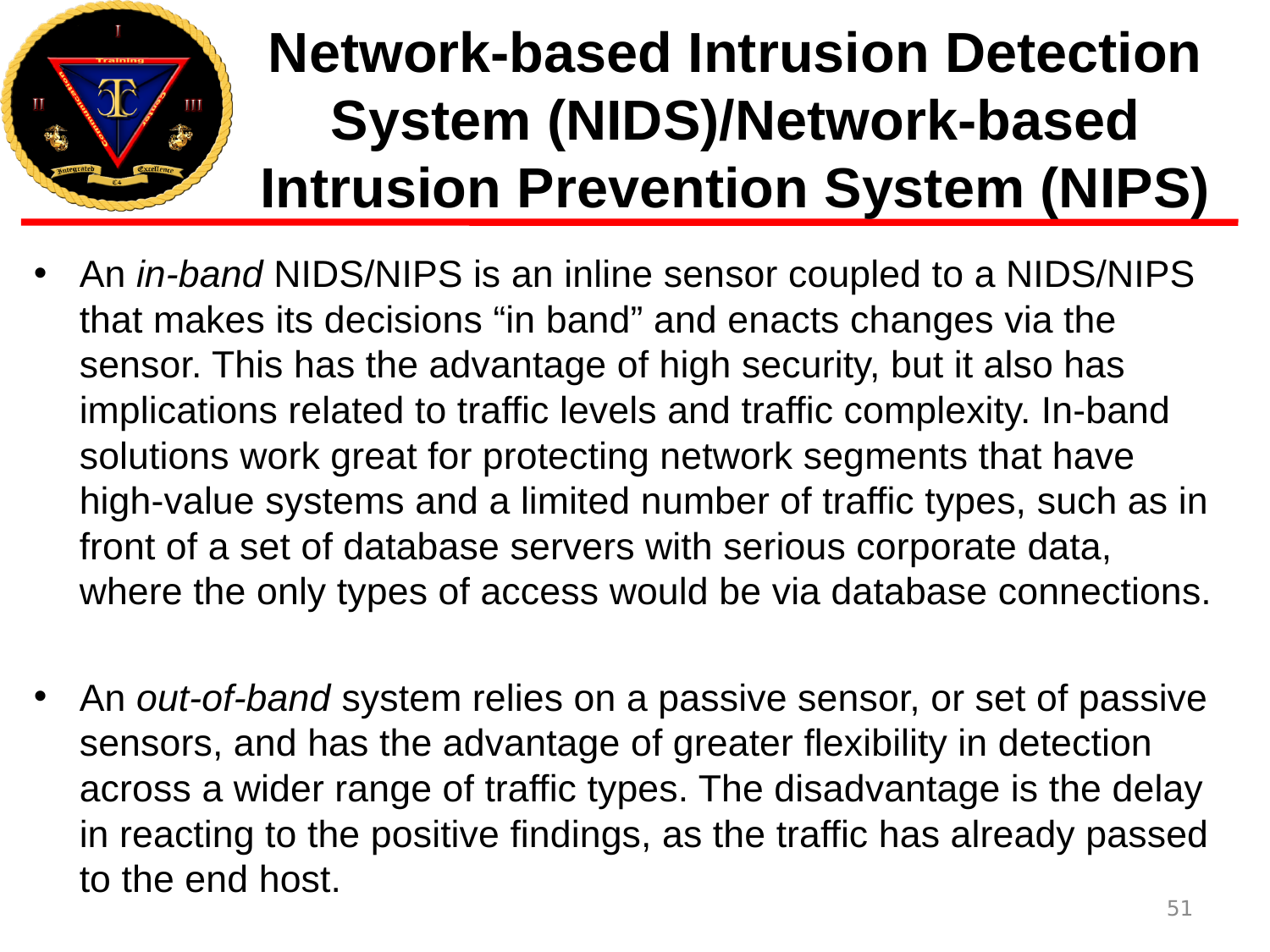

# Network-based Intrusion Detection System (NIDS)/Network-based Intrusion Prevention System (NIPS)
An in-band NIDS/NIPS is an inline sensor coupled to a NIDS/NIPS that makes its decisions “in band” and enacts changes via the sensor. This has the advantage of high security, but it also has implications related to traffic levels and traffic complexity. In-band solutions work great for protecting network segments that have high-value systems and a limited number of traffic types, such as in front of a set of database servers with serious corporate data, where the only types of access would be via database connections.

An out-of-band system relies on a passive sensor, or set of passive sensors, and has the advantage of greater flexibility in detection across a wider range of traffic types. The disadvantage is the delay in reacting to the positive findings, as the traffic has already passed to the end host.
51